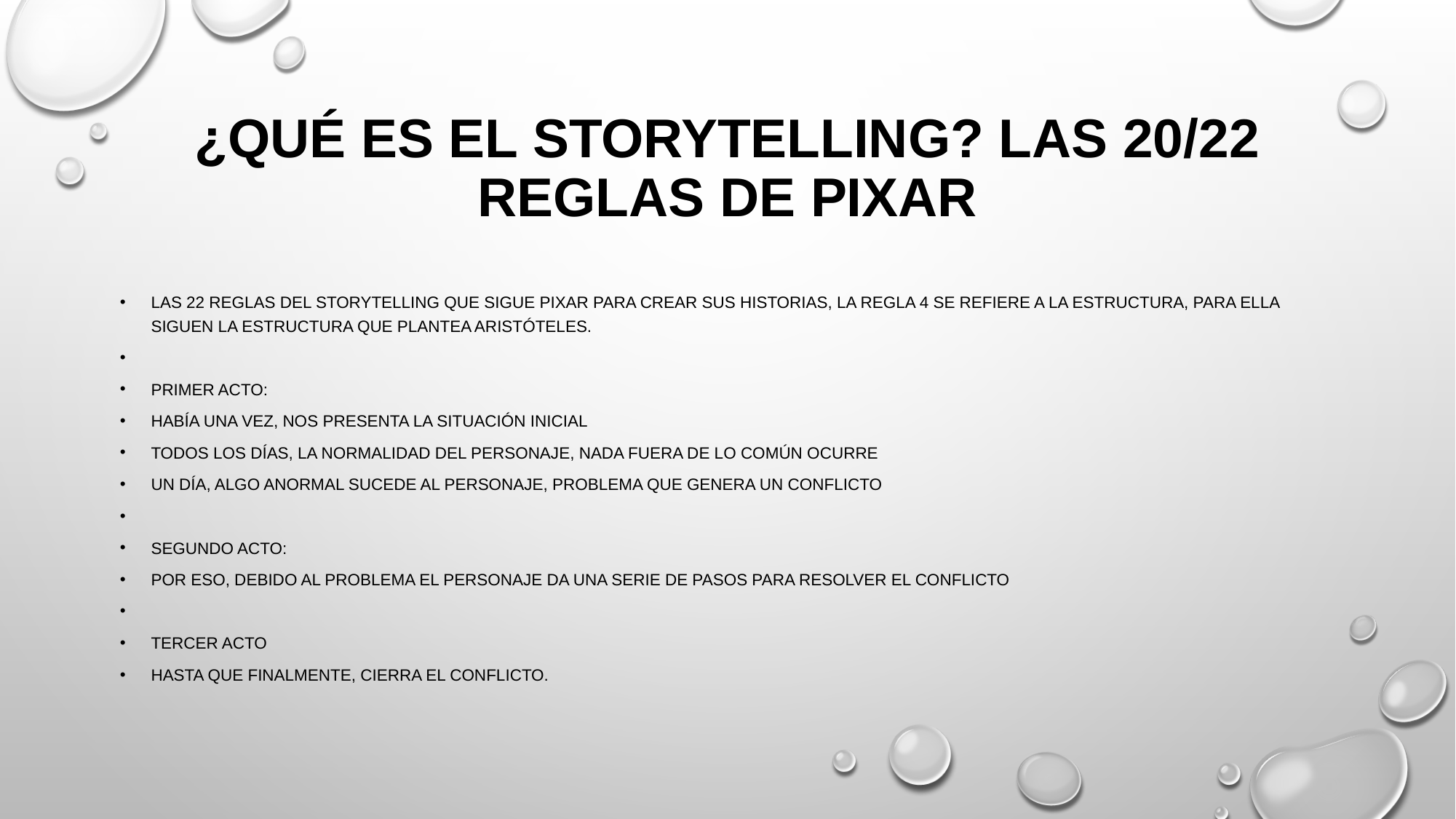

# ¿Qué es el StoryTelling? Las 20/22 reglas de Pixar
Las 22 reglas del storytelling que sigue pixar para crear sus historias, la regla 4 se refiere a la estructura, para ella siguen la estructura que plantea aristóteles.

Primer acto:
Había una vez, nos presenta la situación inicial
Todos los días, la normalidad del personaje, nada fuera de lo común ocurre
Un día, algo anormal sucede al personaje, problema que genera un conflicto

Segundo acto:
Por eso, debido al problema el personaje da una serie de pasos para resolver el conflicto

Tercer acto
Hasta que finalmente, cierra el conflicto.